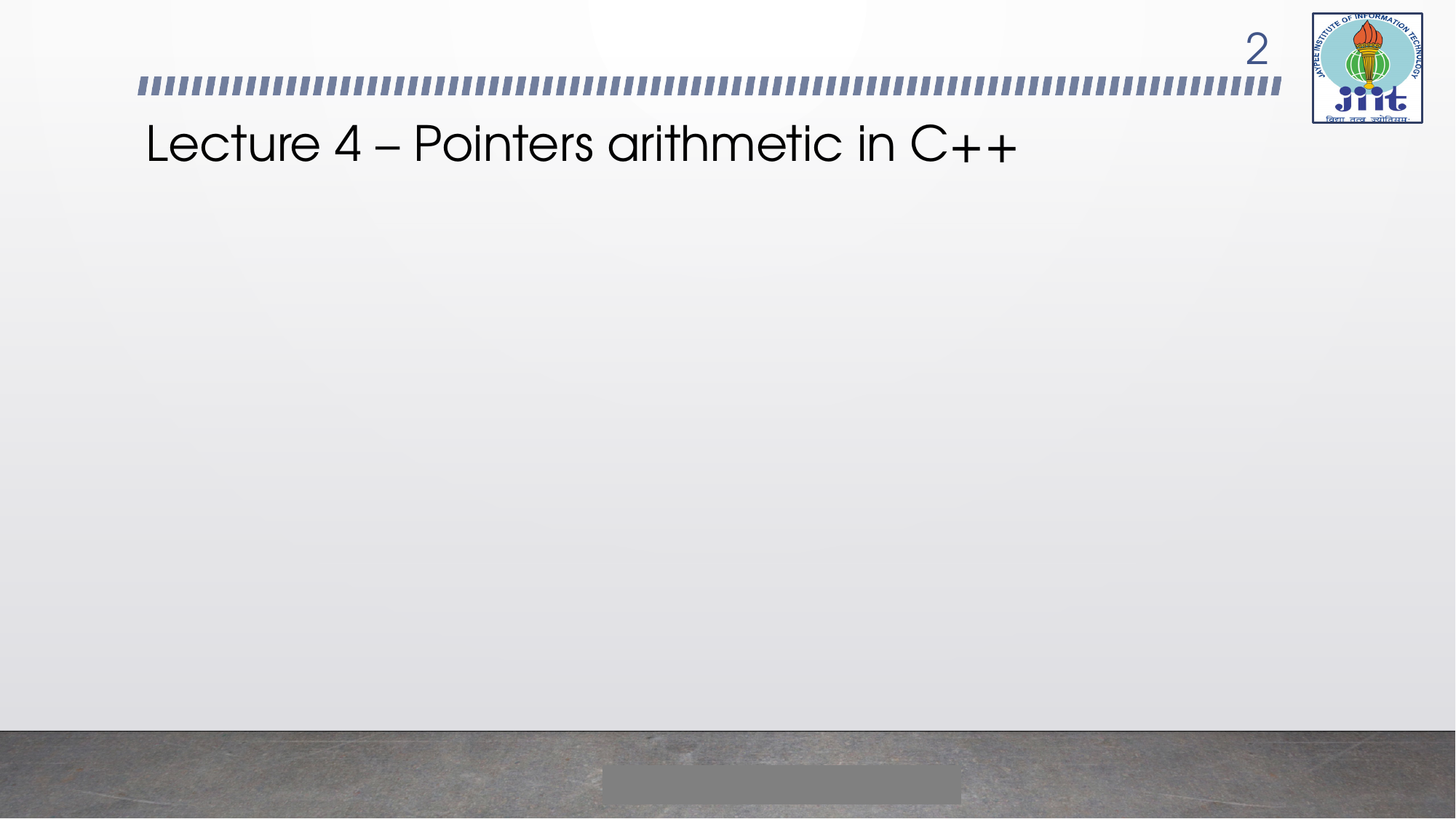

2
# Lecture 4 – Pointers arithmetic in C++